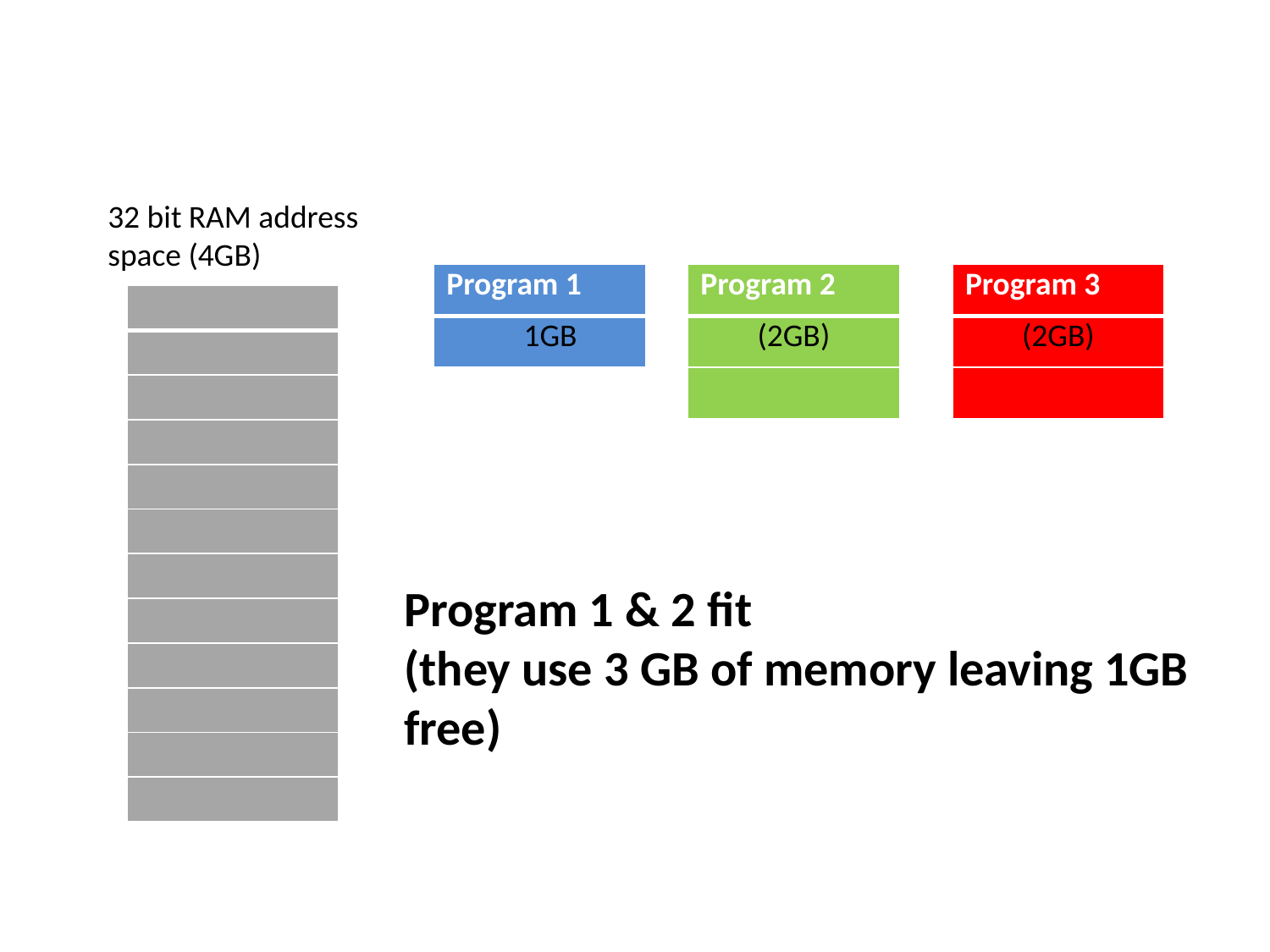

#
32 bit RAM address space (4GB)

| Program 1 |
| --- |
| 1GB |
| Program 2 |
| --- |
| (2GB) |
|  |
| Program 3 |
| --- |
| (2GB) |
|  |
|  |
| --- |
|  |
|  |
|  |
|  |
|  |
|  |
|  |
|  |
|  |
|  |
|  |
Program 1 & 2 fit
(they use 3 GB of memory leaving 1GB free)